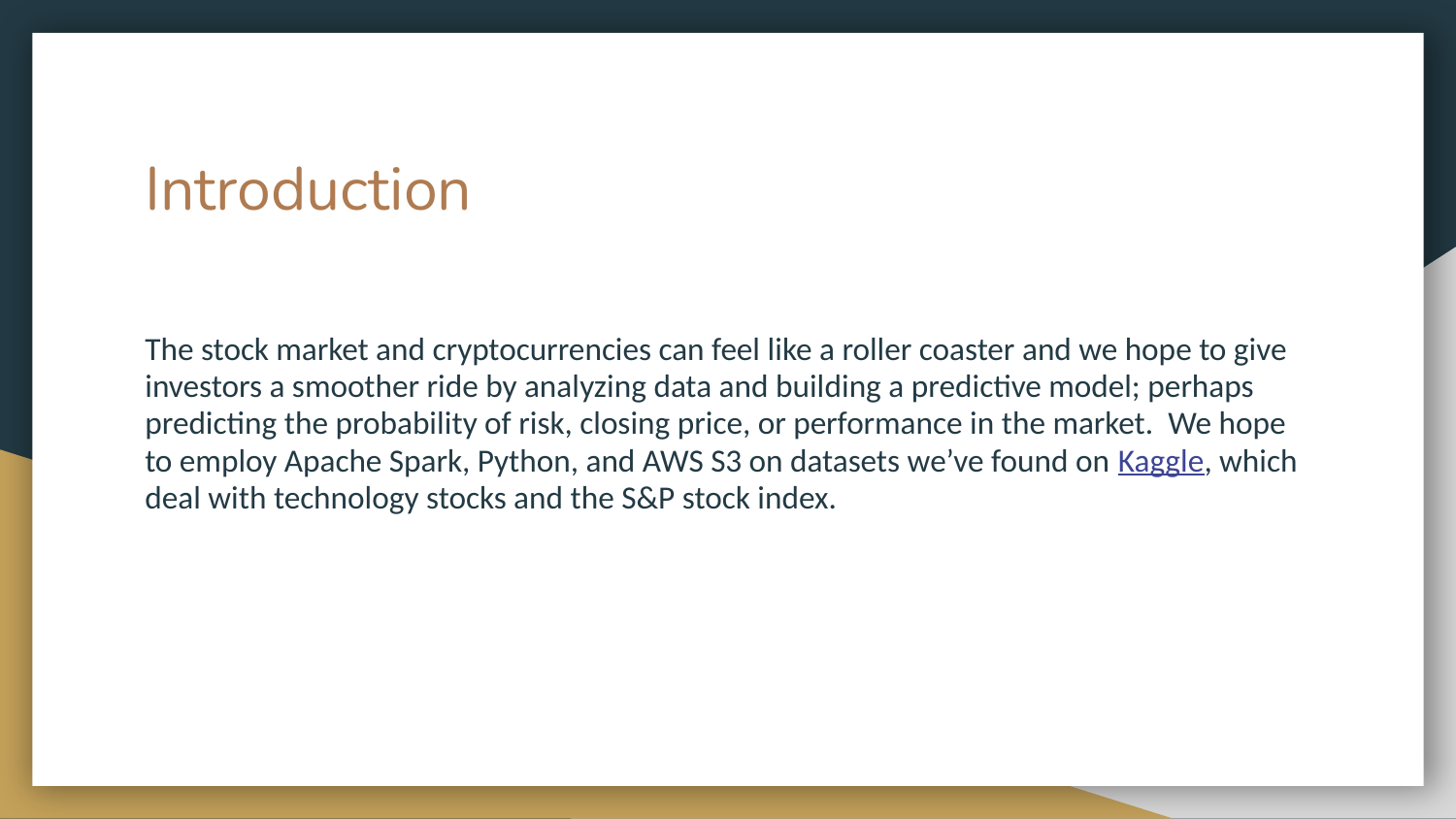

# Introduction
The stock market and cryptocurrencies can feel like a roller coaster and we hope to give investors a smoother ride by analyzing data and building a predictive model; perhaps predicting the probability of risk, closing price, or performance in the market.  We hope to employ Apache Spark, Python, and AWS S3 on datasets we’ve found on Kaggle, which deal with technology stocks and the S&P stock index.